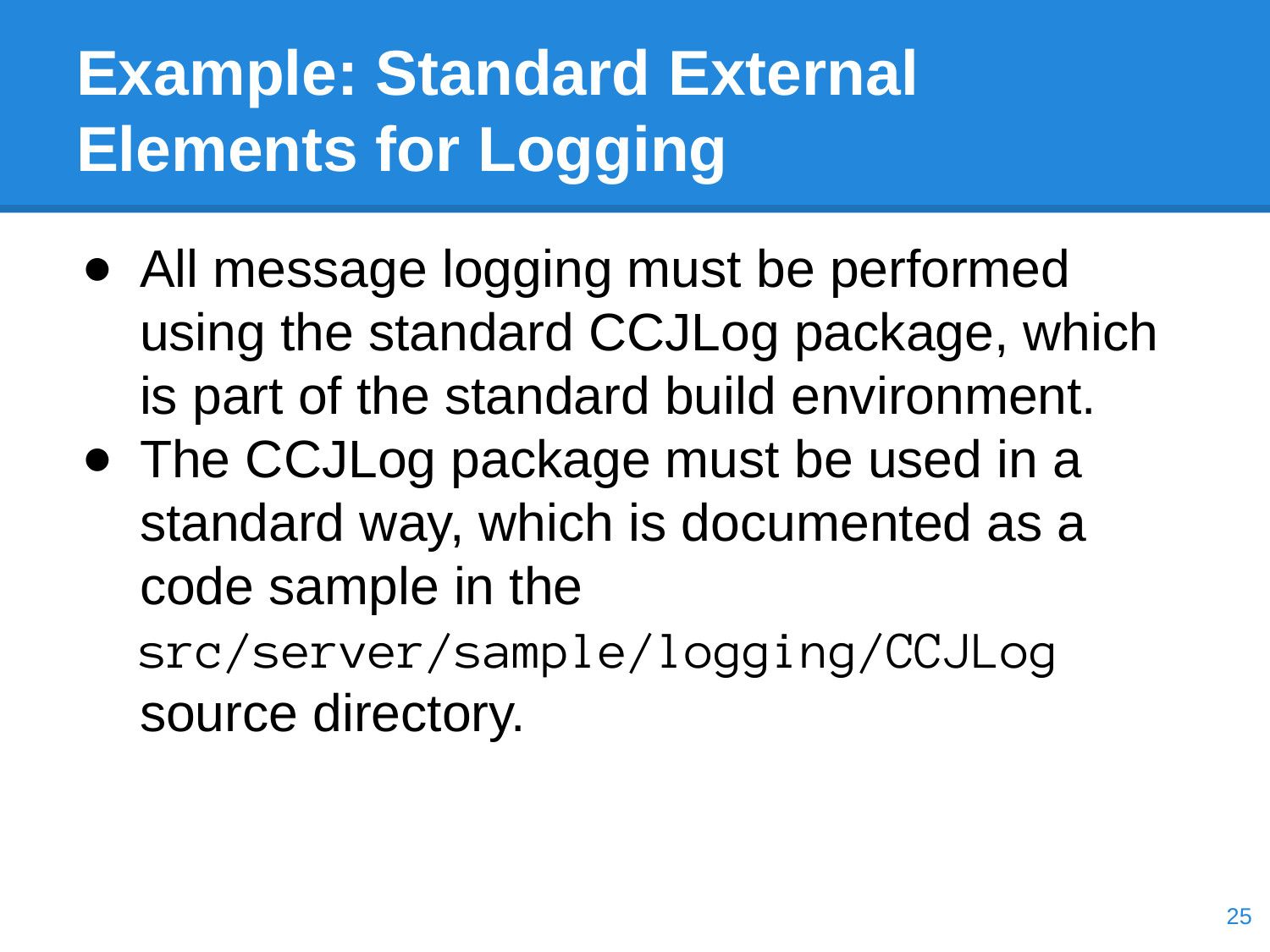

# Example: Standard External Elements for Logging
All message logging must be performed using the standard CCJLog package, which is part of the standard build environment.
The CCJLog package must be used in a standard way, which is documented as a code sample in the src/server/sample/logging/CCJLog source directory.
25